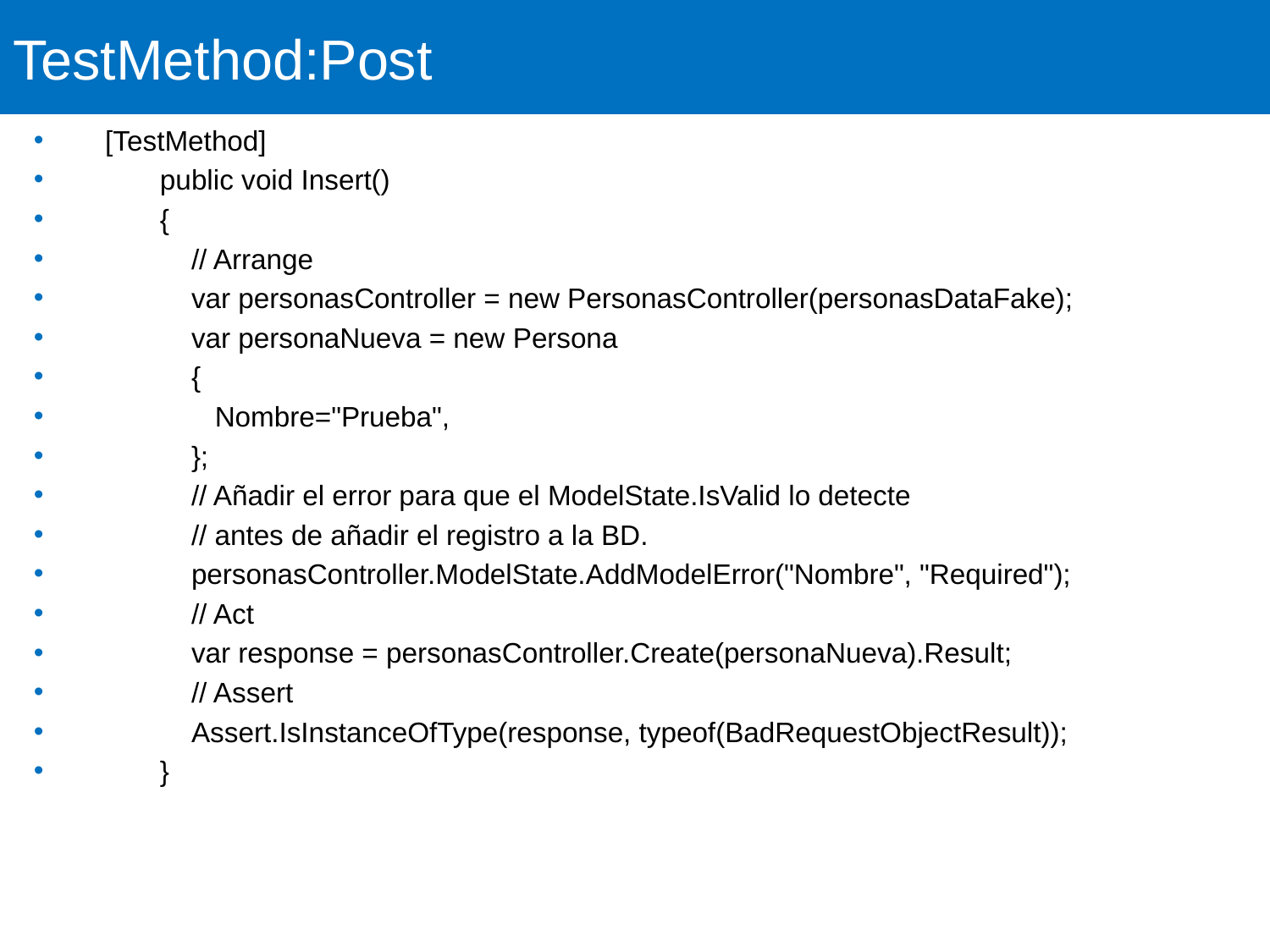

# TestMethod:Post
 [TestMethod]
        public void Insert()
        {
            // Arrange
            var personasController = new PersonasController(personasDataFake);
            var personaNueva = new Persona
            {
               Nombre="Prueba",
            };
            // Añadir el error para que el ModelState.IsValid lo detecte
            // antes de añadir el registro a la BD.
            personasController.ModelState.AddModelError("Nombre", "Required");
            // Act
            var response = personasController.Create(personaNueva).Result;
            // Assert
            Assert.IsInstanceOfType(response, typeof(BadRequestObjectResult));
        }